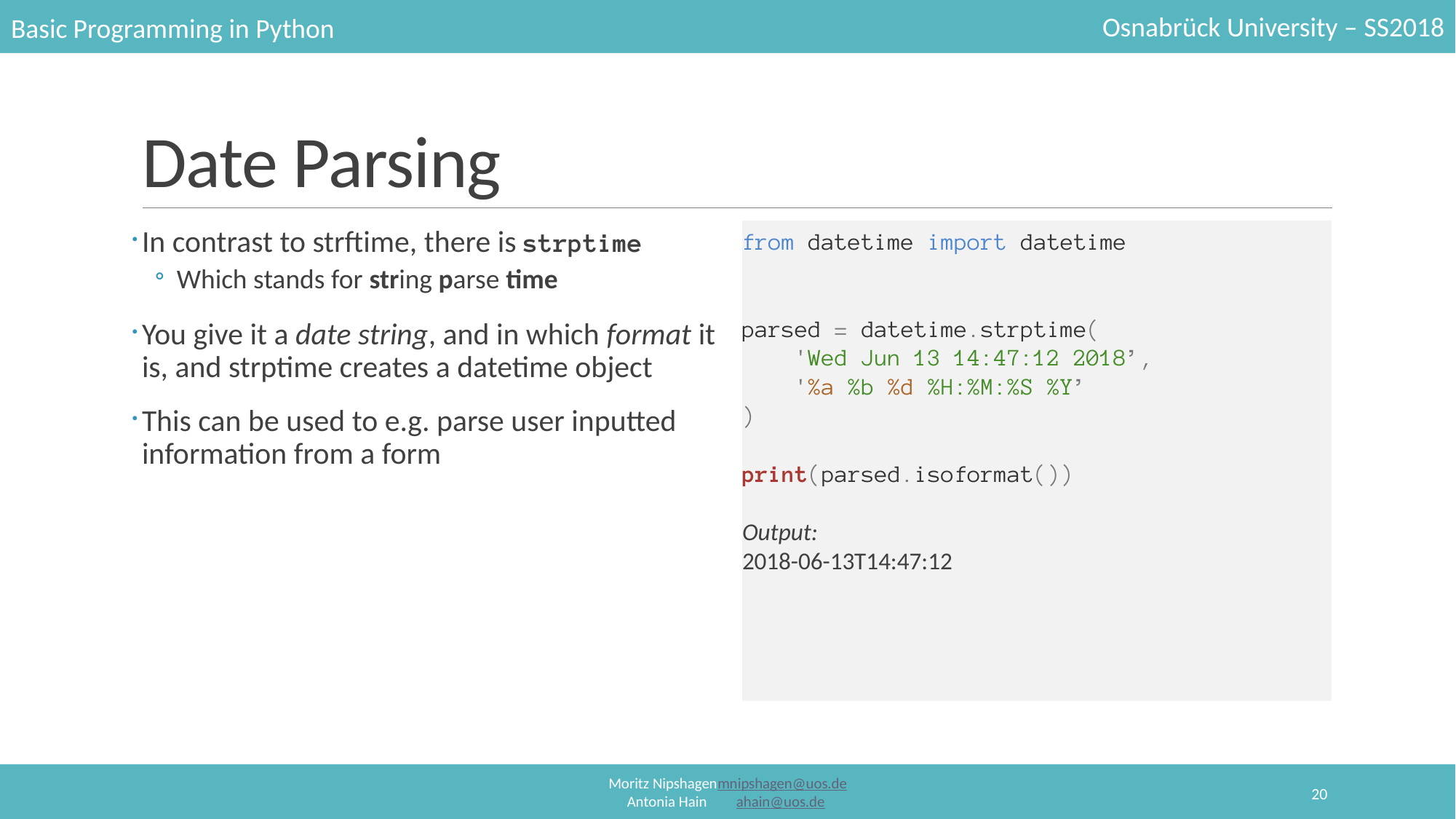

# Date Parsing
In contrast to strftime, there is strptime
Which stands for string parse time
You give it a date string, and in which format it is, and strptime creates a datetime object
This can be used to e.g. parse user inputted information from a form
from datetime import datetime
parsed = datetime.strptime(
    'Wed Jun 13 14:47:12 2018’,
    '%a %b %d %H:%M:%S %Y’
)

print(parsed.isoformat())

Output:
2018-06-13T14:47:12
20